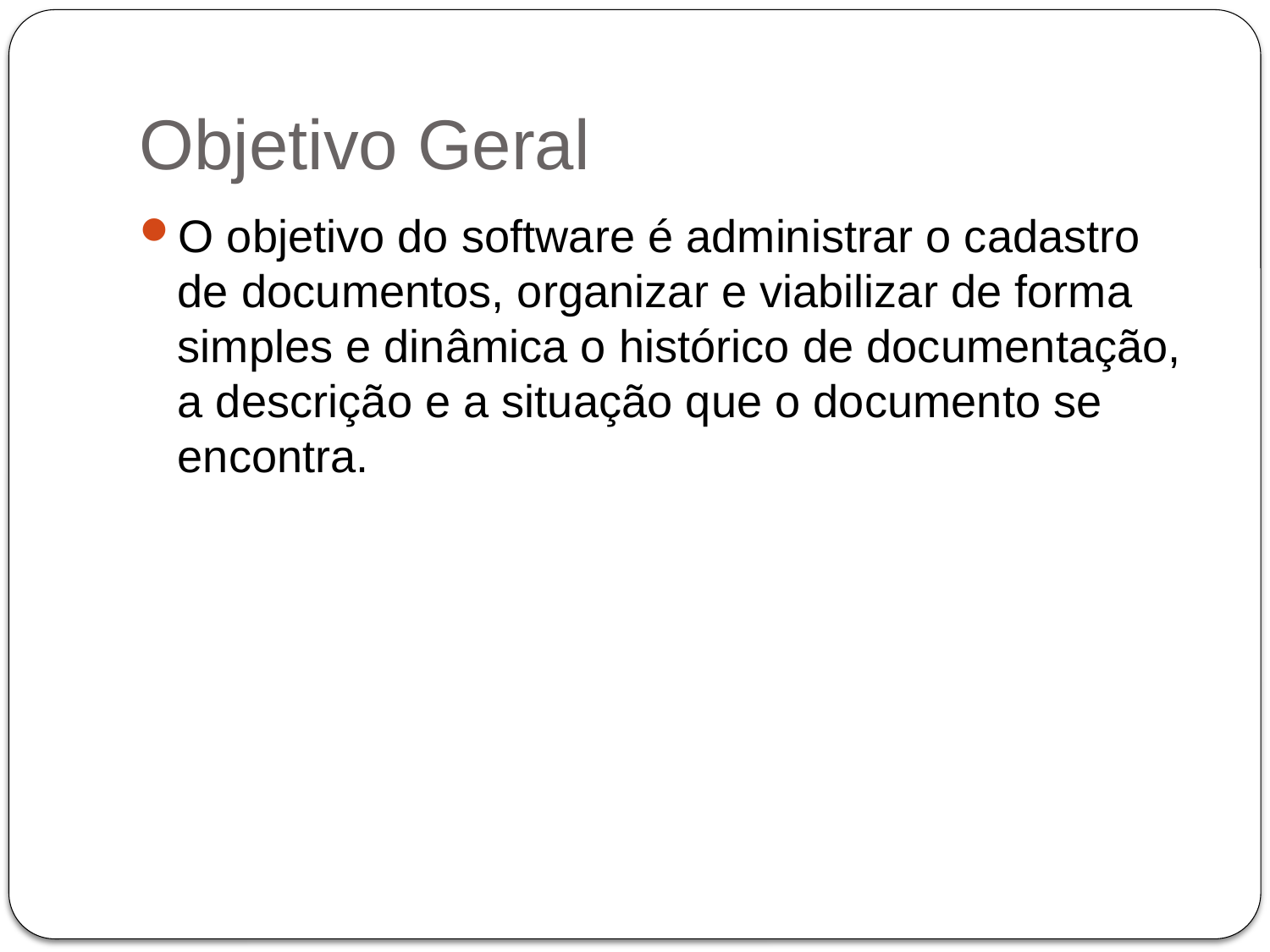

# Objetivo Geral
O objetivo do software é administrar o cadastro de documentos, organizar e viabilizar de forma simples e dinâmica o histórico de documentação, a descrição e a situação que o documento se encontra.